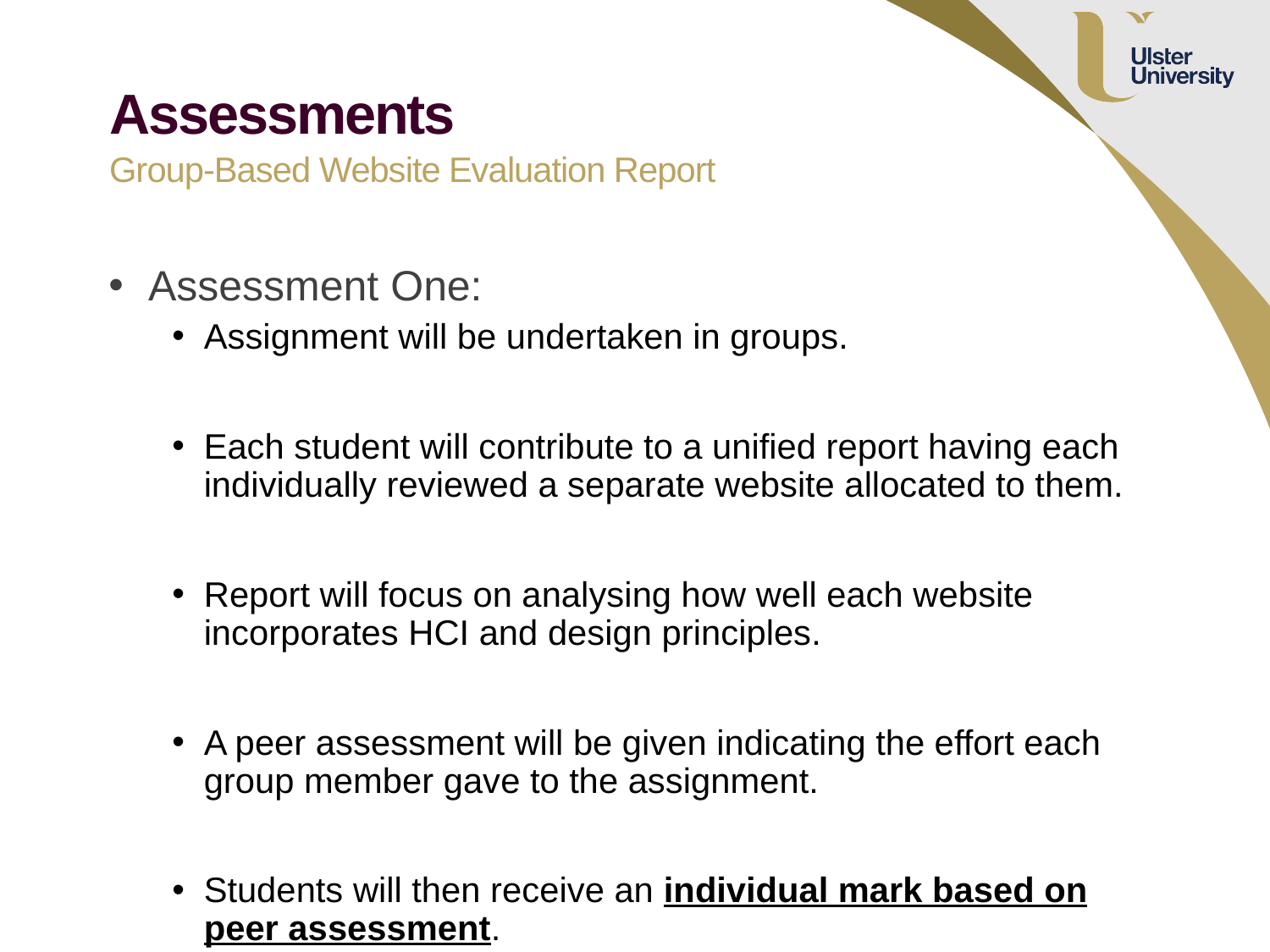

Assessments
Group-Based Website Evaluation Report
Assessment One:
Assignment will be undertaken in groups.

Each student will contribute to a unified report having each individually reviewed a separate website allocated to them.

Report will focus on analysing how well each website incorporates HCI and design principles.

A peer assessment will be given indicating the effort each group member gave to the assignment.

Students will then receive an individual mark based on peer assessment.